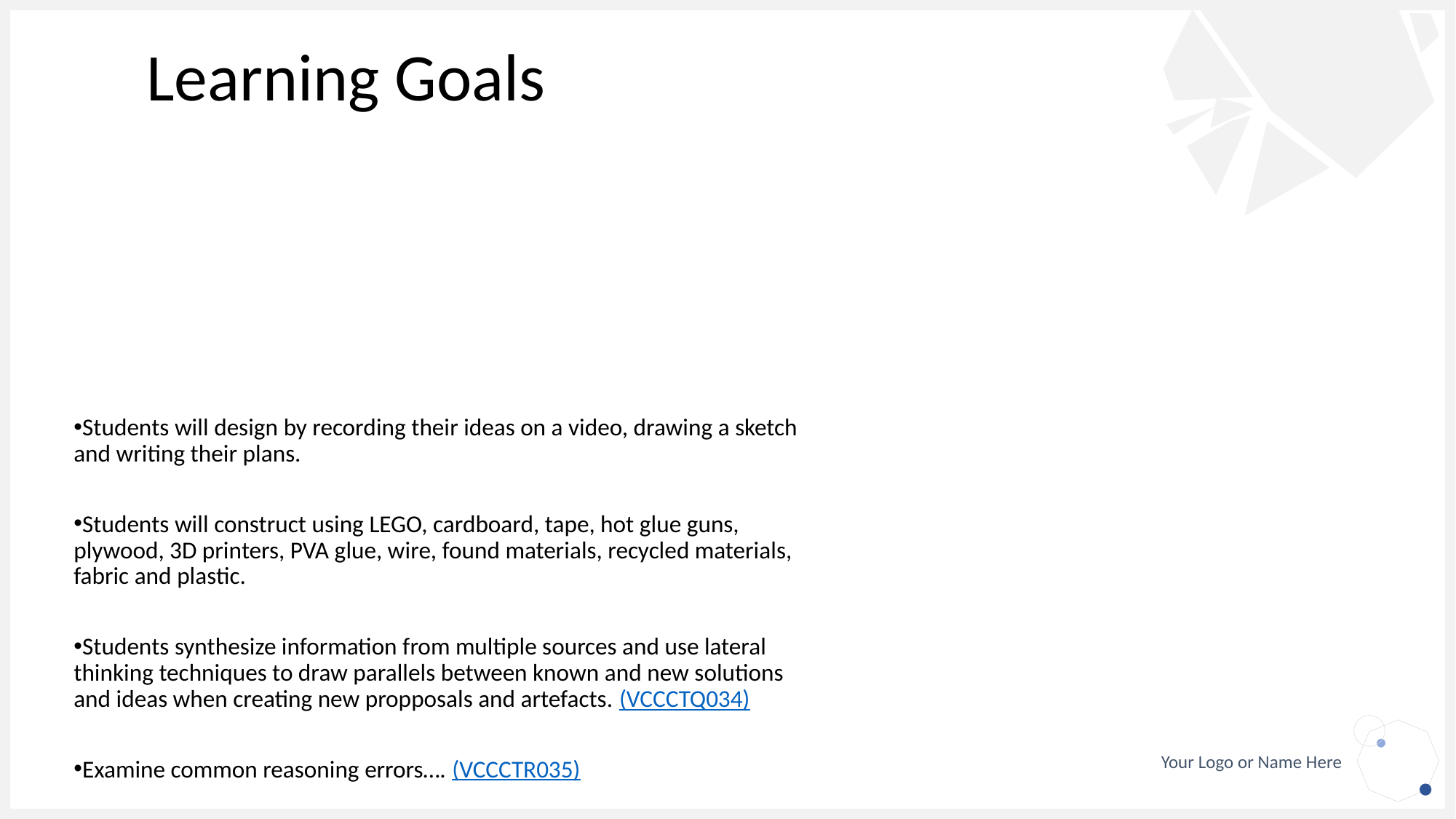

# Learning Goals
Students will design by recording their ideas on a video, drawing a sketch and writing their plans.

Students will construct using LEGO, cardboard, tape, hot glue guns, plywood, 3D printers, PVA glue, wire, found materials, recycled materials, fabric and plastic.

Students synthesize information from multiple sources and use lateral thinking techniques to draw parallels between known and new solutions and ideas when creating new propposals and artefacts. (VCCCTQ034)

Examine common reasoning errors…. (VCCCTR035)

Examine a range of learning strategies and how to select strategies that best meet the requirements of a task (VCCCTM041)

8